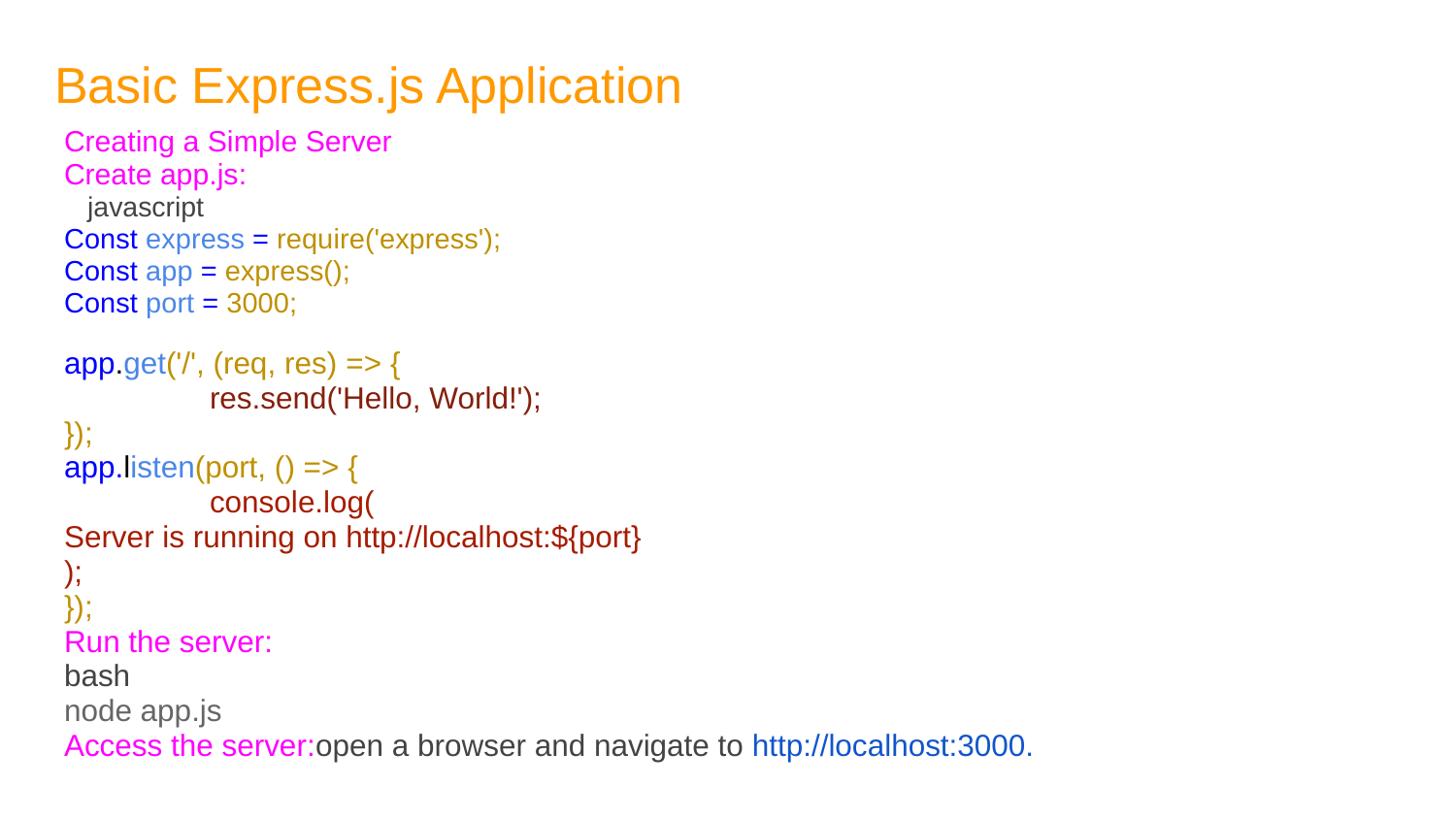

# Basic Express.js Application
Creating a Simple Server
Create app.js:
   javascript
Const express = require('express');
Const app = express();
Const port = 3000;

app.get('/', (req, res) => {
	res.send('Hello, World!');
});
app.listen(port, () => {
	console.log(
Server is running on http://localhost:${port}
);
});
Run the server:
bash
node app.js
Access the server:open a browser and navigate to http://localhost:3000.